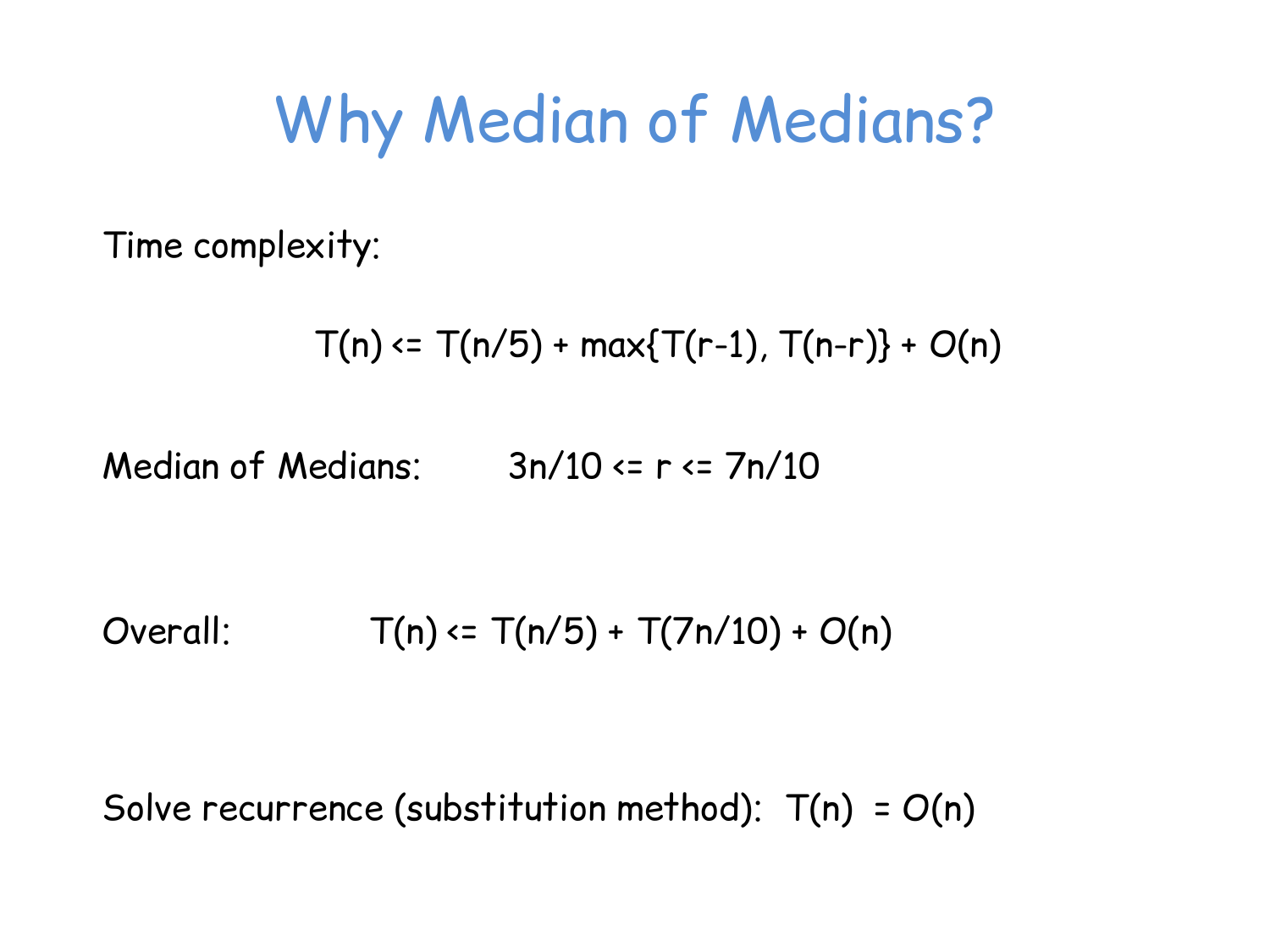

# Why Median of Medians?
Time complexity:

                    T(n) <= T(n/5) + max{T(r-1), T(n-r)} + O(n)

Median of Medians:        3n/10 <= r <= 7n/10
Overall:             T(n) <= T(n/5) + T(7n/10) + O(n)
Solve recurrence (substitution method):  T(n)  = O(n)